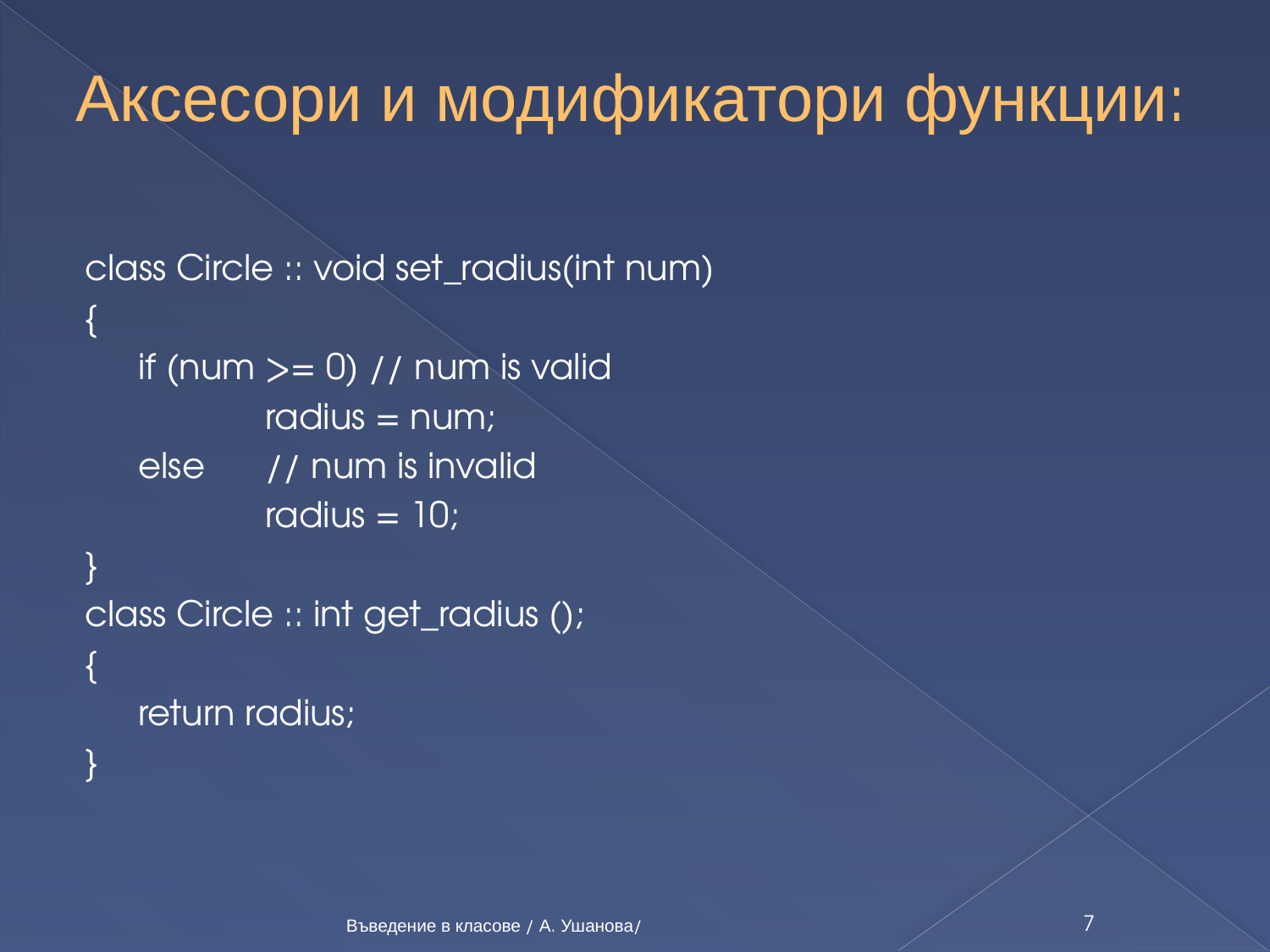

# Аксесори и модификатори функции:
class Circle :: void set_radius(int num)
{
	if (num >= 0) // num is valid
		radius = num;
	else 	// num is invalid
		radius = 10;
}
class Circle :: int get_radius ();
{
	return radius;
}
Въведение в класове / А. Ушанова/
7